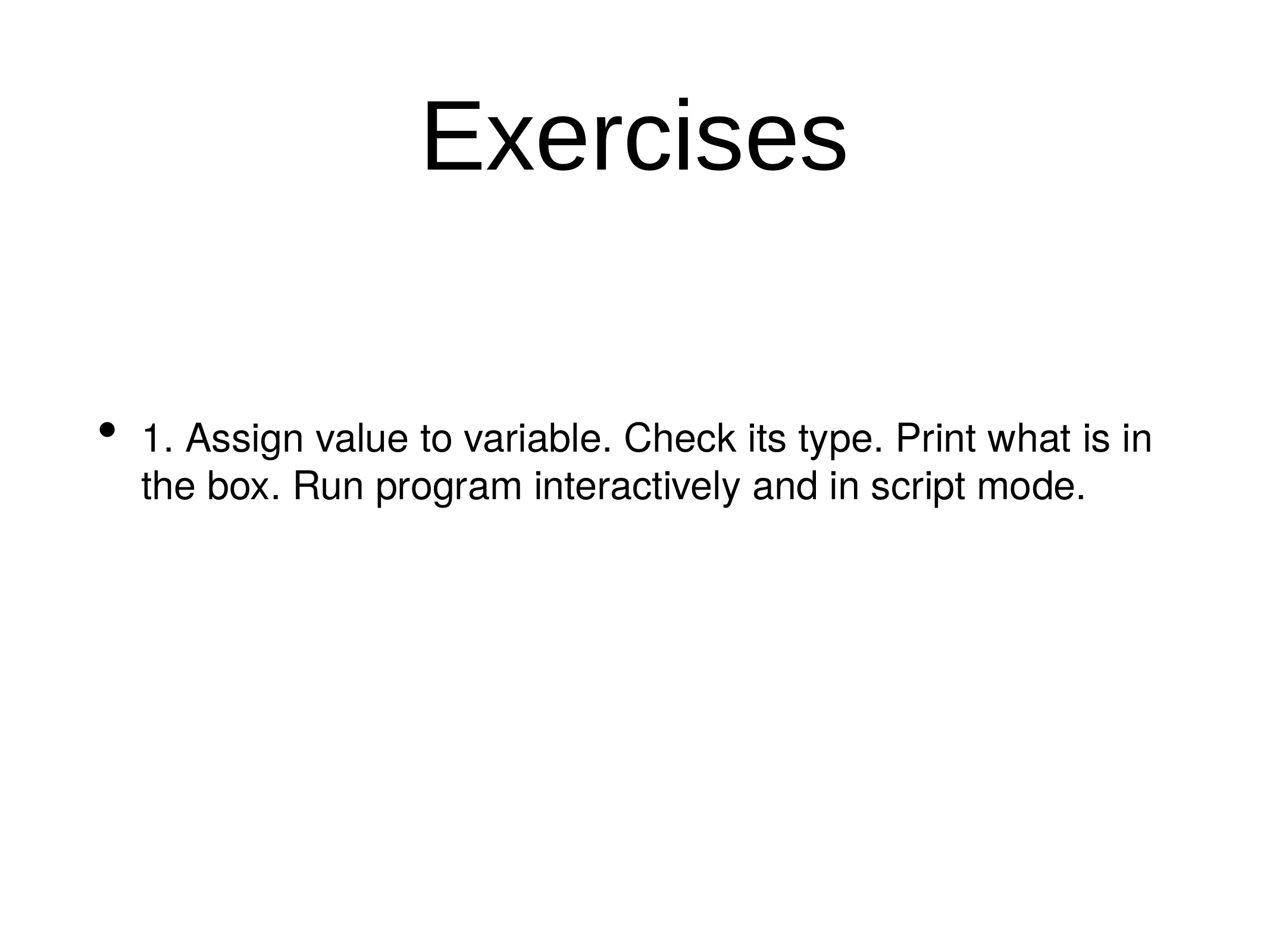

# Exercises
1. Assign value to variable. Check its type. Print what is in the box. Run program interactively and in script mode.